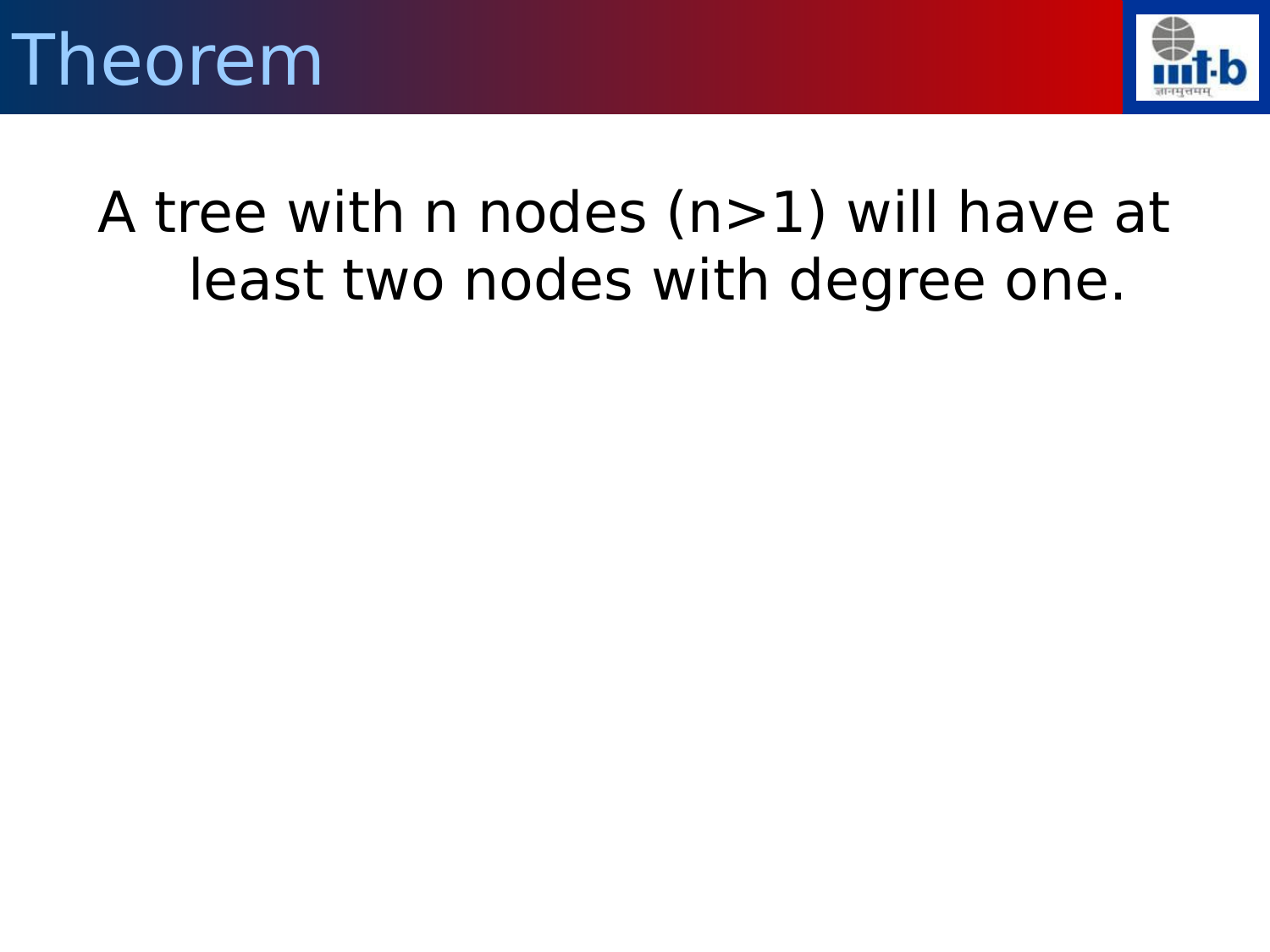

Theorem
A tree with n nodes (n>1) will have at least two nodes with degree one.